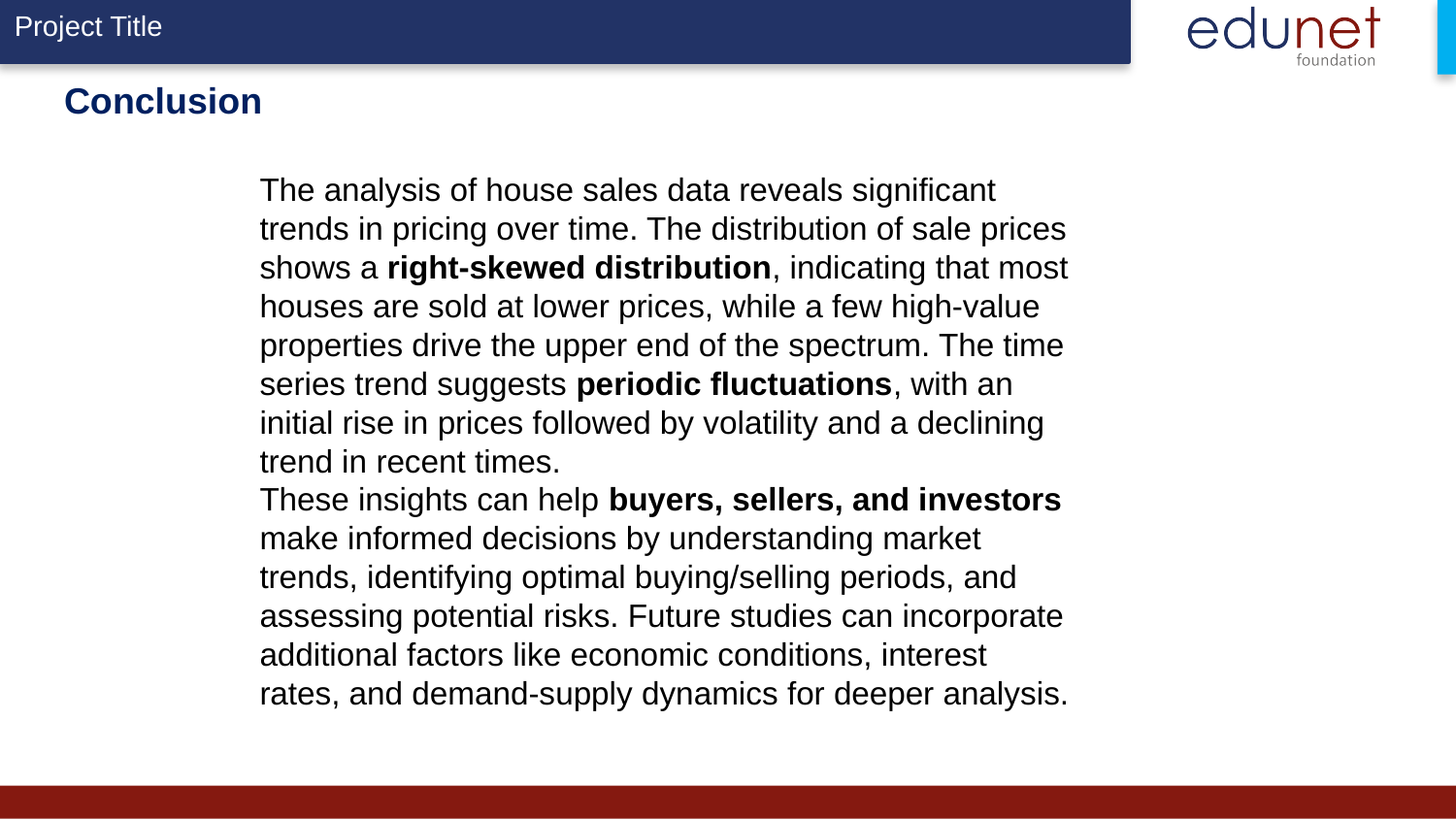

# Conclusion
The analysis of house sales data reveals significant trends in pricing over time. The distribution of sale prices shows a right-skewed distribution, indicating that most houses are sold at lower prices, while a few high-value properties drive the upper end of the spectrum. The time series trend suggests periodic fluctuations, with an initial rise in prices followed by volatility and a declining trend in recent times.
These insights can help buyers, sellers, and investors make informed decisions by understanding market trends, identifying optimal buying/selling periods, and assessing potential risks. Future studies can incorporate additional factors like economic conditions, interest rates, and demand-supply dynamics for deeper analysis.